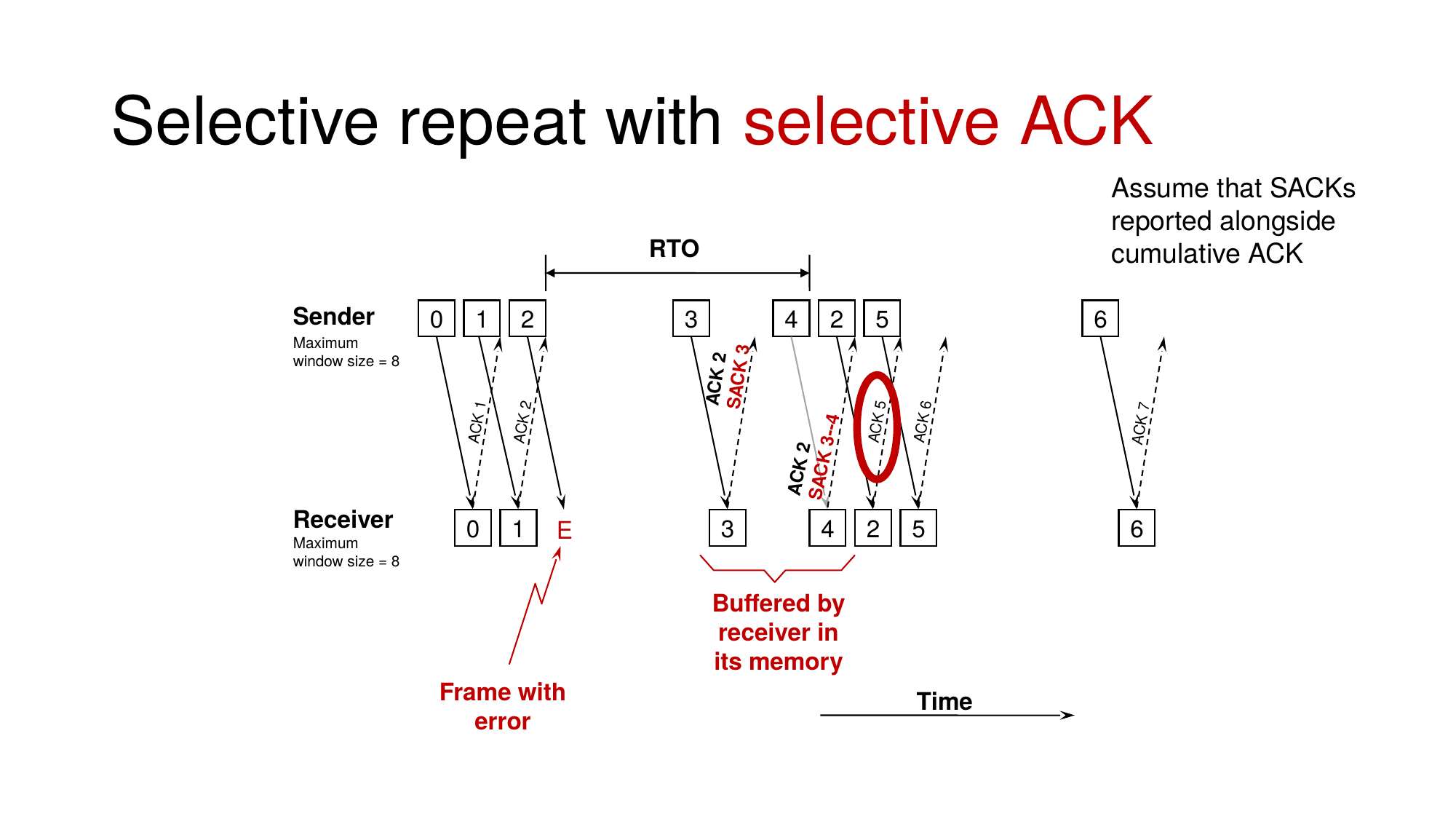

# Selective repeat with selective ACK
Assume that SACKs reported alongside cumulative ACK
RTO

Sender
0
1
2
3
4
2
5
6
ACK 2
SACK 3
Maximum
window size = 8

ACK 2
SACK 3--4
ACK 6
ACK 5
ACK 2
ACK 1
ACK 7
Receiver
0
1
E
3
4
2
5
6
Maximum
window size = 8

Buffered by
receiver in
its memory
Frame with
error
Time